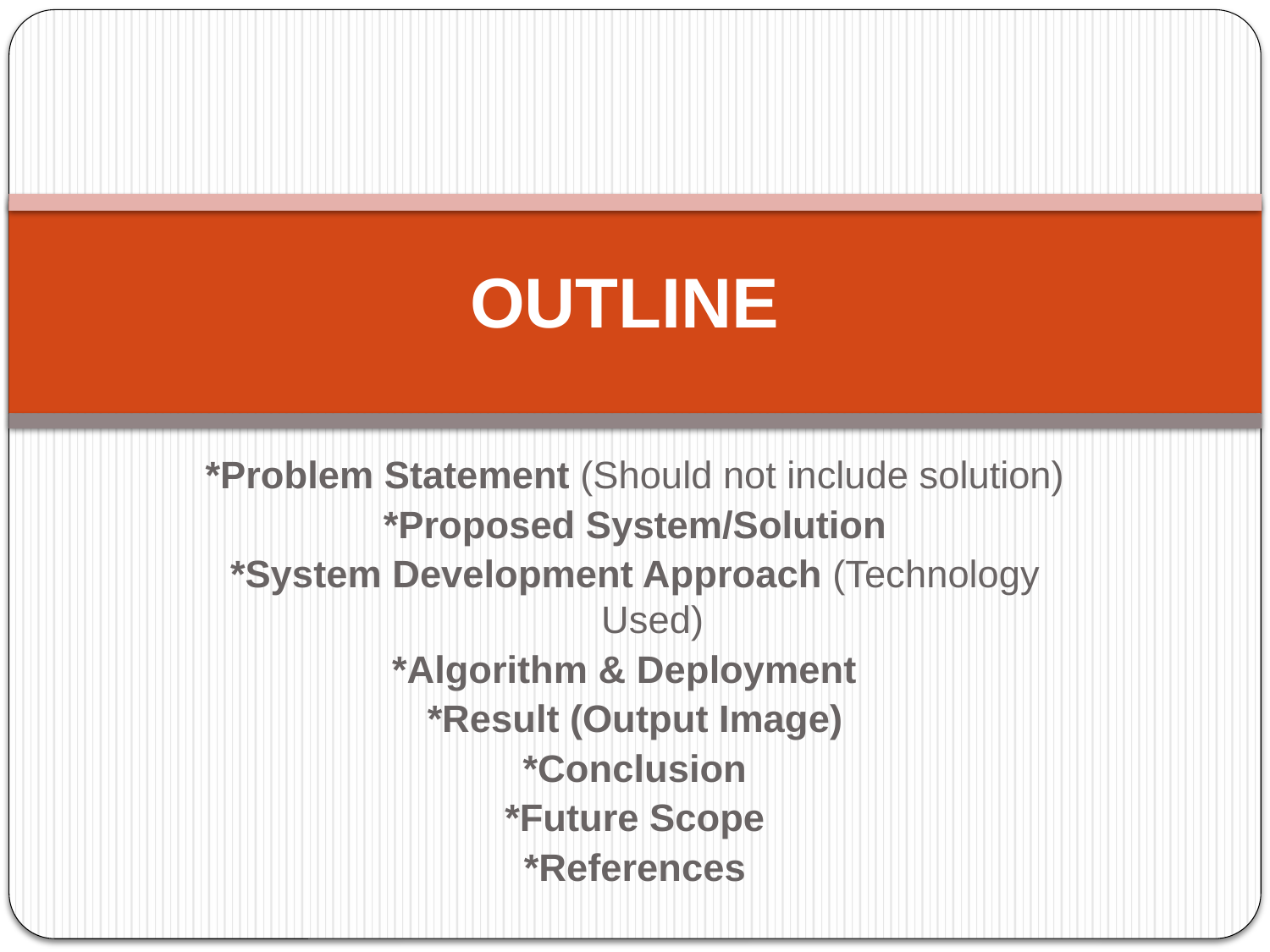

# OUTLINE
*Problem Statement (Should not include solution)
*Proposed System/Solution
*System Development Approach (Technology Used)
*Algorithm & Deployment
*Result (Output Image)
*Conclusion
*Future Scope
*References